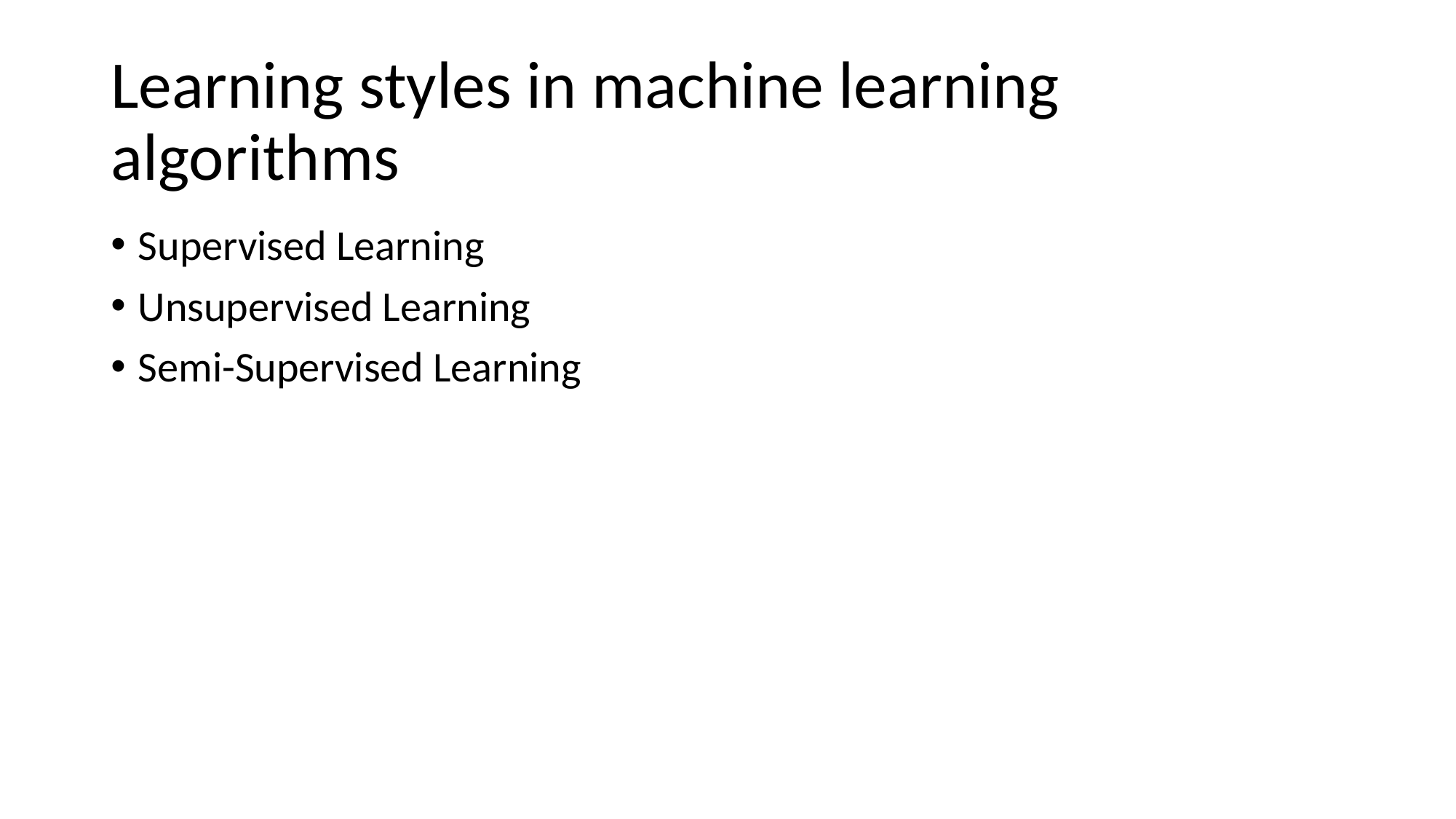

# Learning styles in machine learning algorithms
Supervised Learning
Unsupervised Learning
Semi-Supervised Learning